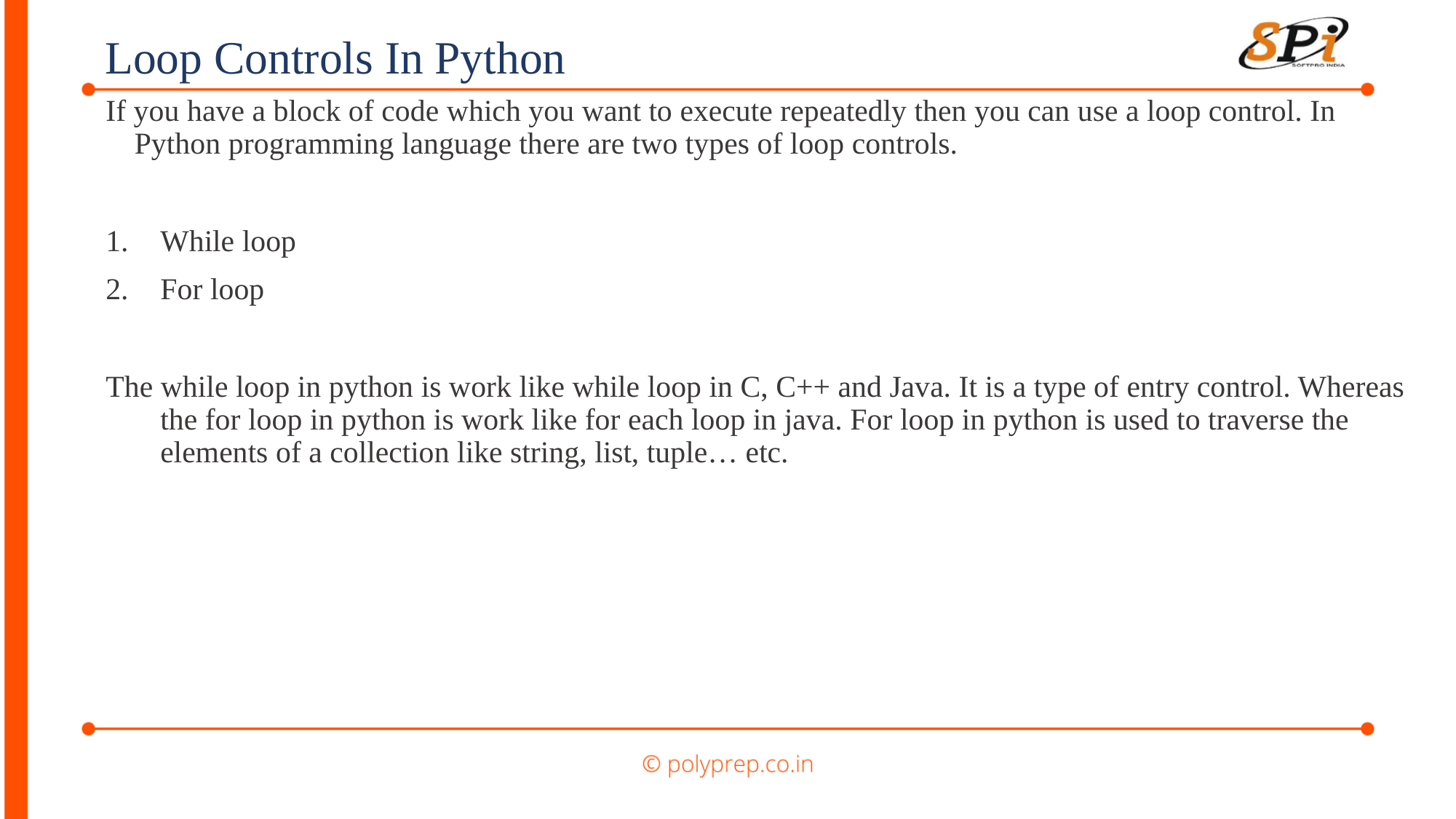

Loop Controls In Python
If you have a block of code which you want to execute repeatedly then you can use a loop control. In Python programming language there are two types of loop controls.

While loop
For loop

The while loop in python is work like while loop in C, C++ and Java. It is a type of entry control. Whereas the for loop in python is work like for each loop in java. For loop in python is used to traverse the elements of a collection like string, list, tuple… etc.